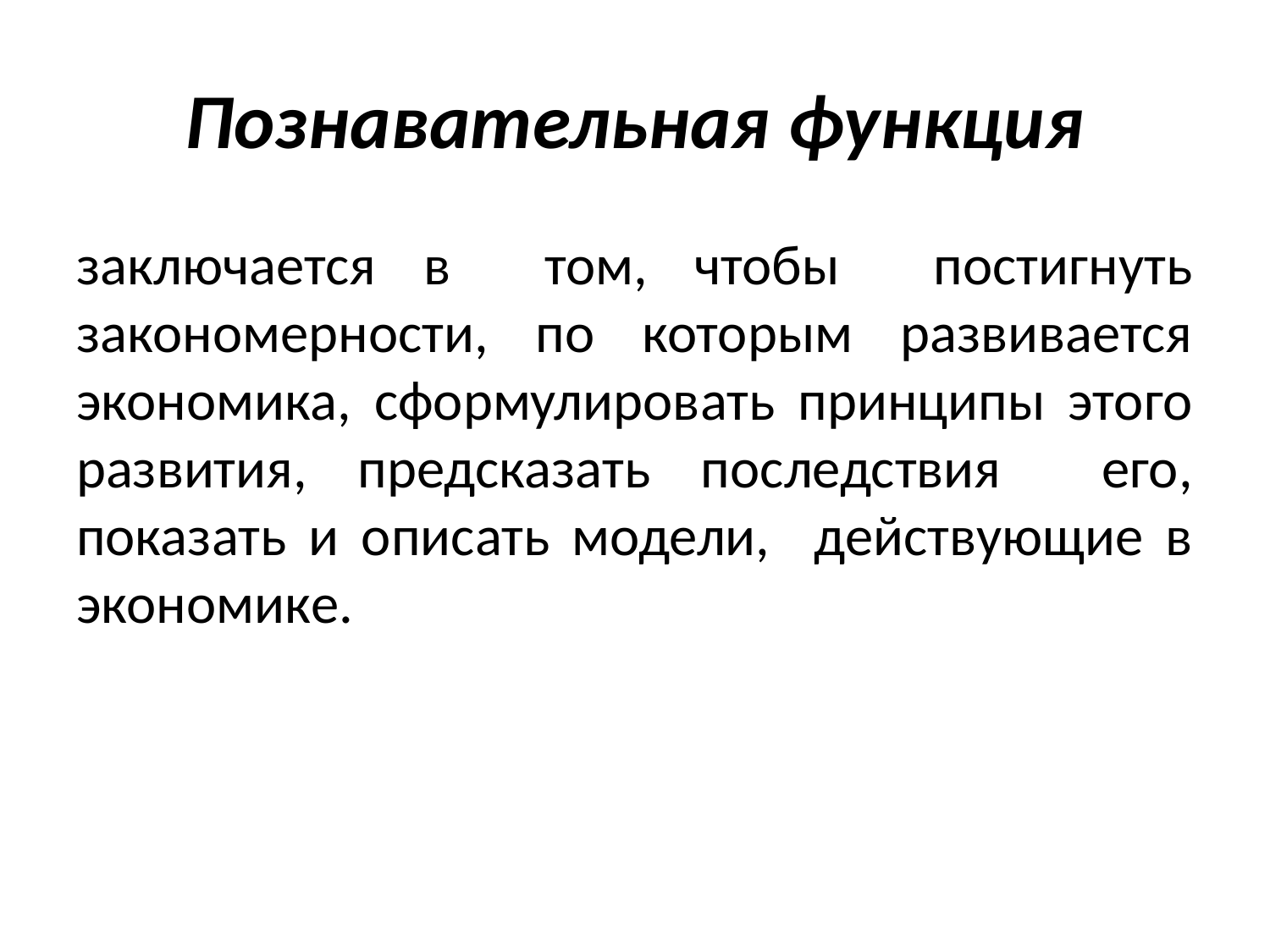

# Познавательная функция
заключается в  том, чтобы  постигнуть закономерности, по которым развивается экономика, сформулировать принципы этого развития, предсказать последствия  его, показать и описать модели,  действующие в экономике.